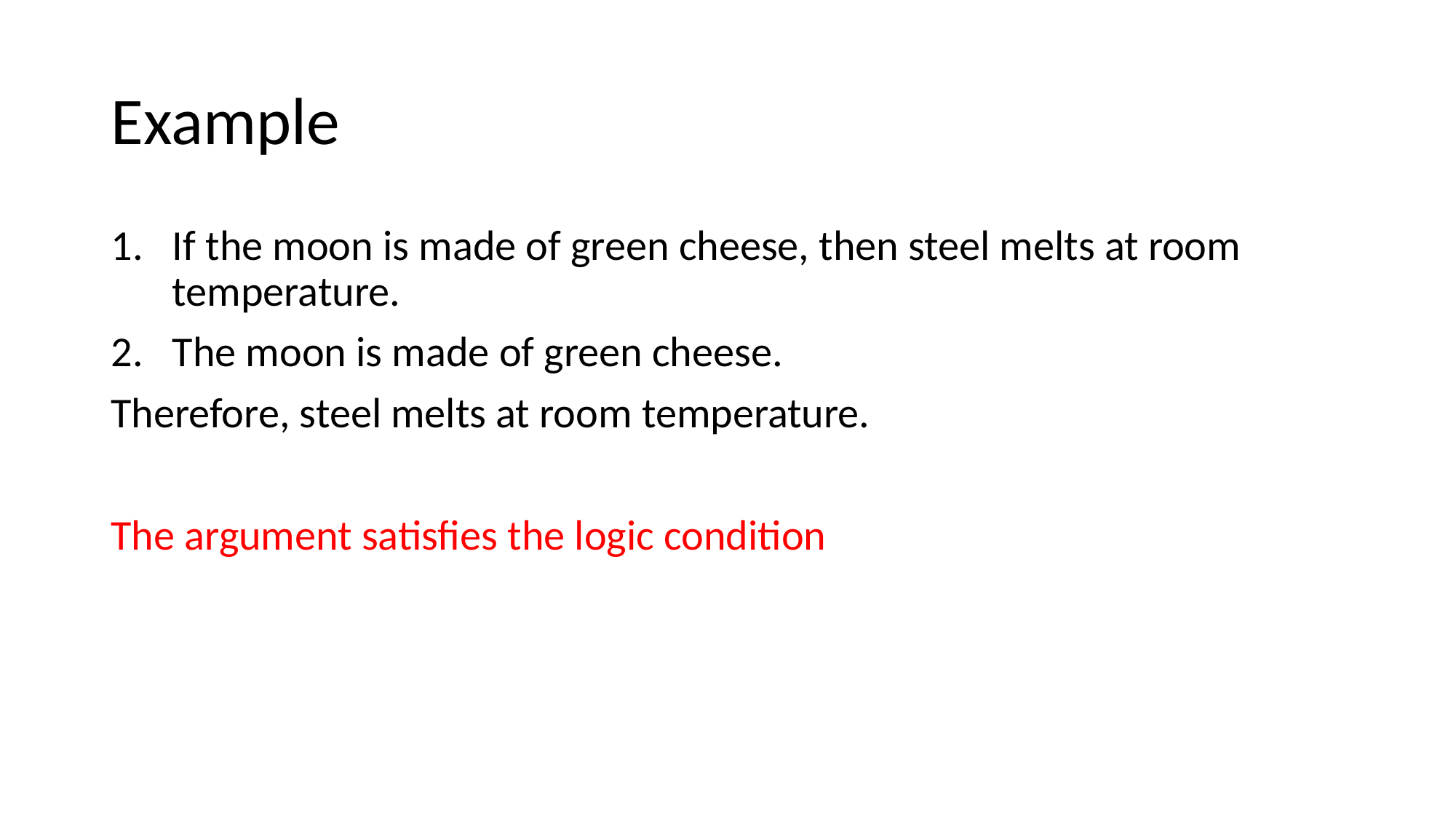

# Example
If the moon is made of green cheese, then steel melts at room temperature.
The moon is made of green cheese.
Therefore, steel melts at room temperature.

The argument satisfies the logic condition